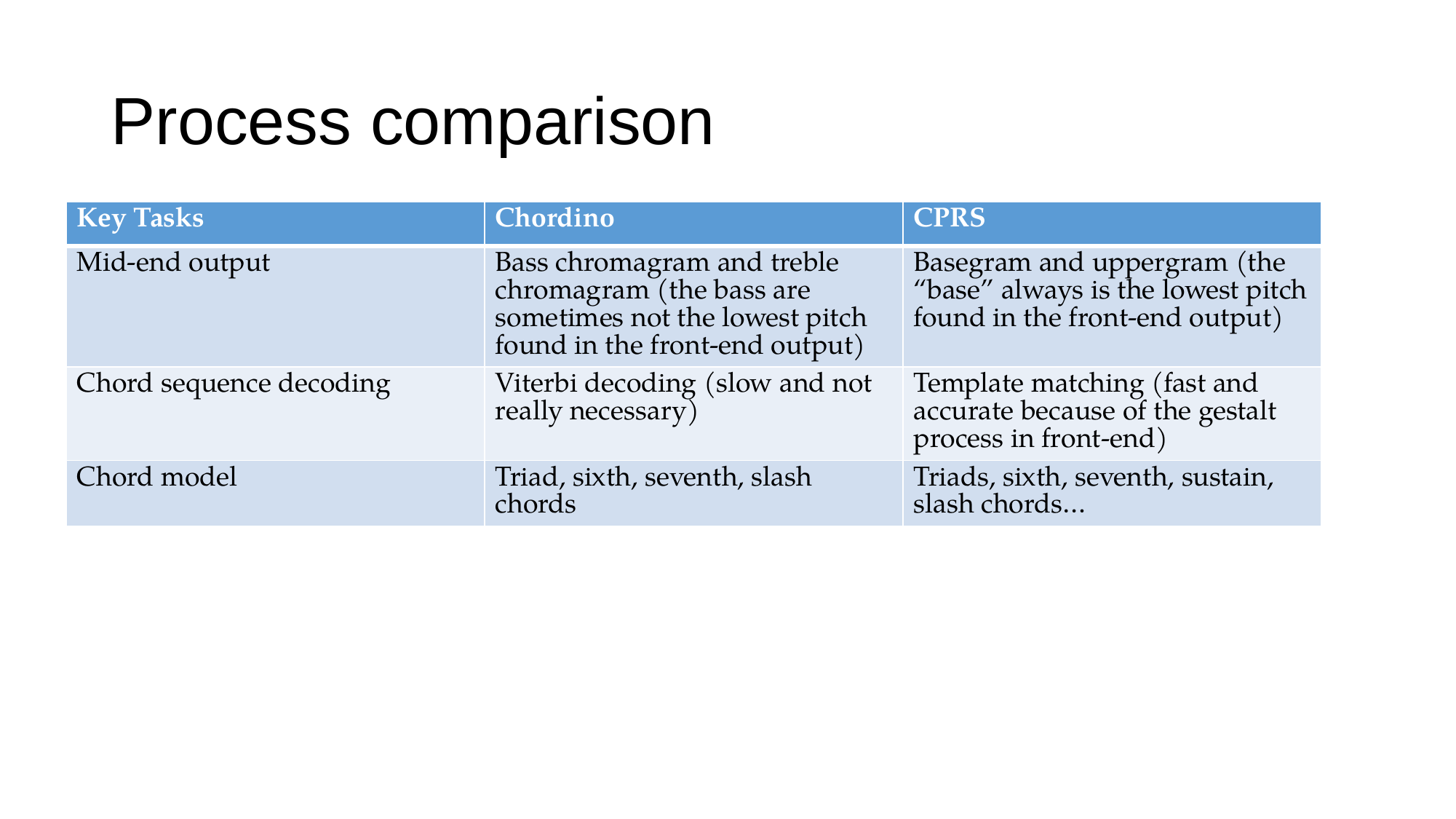

# Process comparison
| Key Tasks | Chordino | CPRS |
| --- | --- | --- |
| Mid-end output | Bass chromagram and treble chromagram (the bass are sometimes not the lowest pitch found in the front-end output) | Basegram and uppergram (the “base” always is the lowest pitch found in the front-end output) |
| Chord sequence decoding | Viterbi decoding (slow and not really necessary) | Template matching (fast and accurate because of the gestalt process in front-end) |
| Chord model | Triad, sixth, seventh, slash chords | Triads, sixth, seventh, sustain, slash chords… |